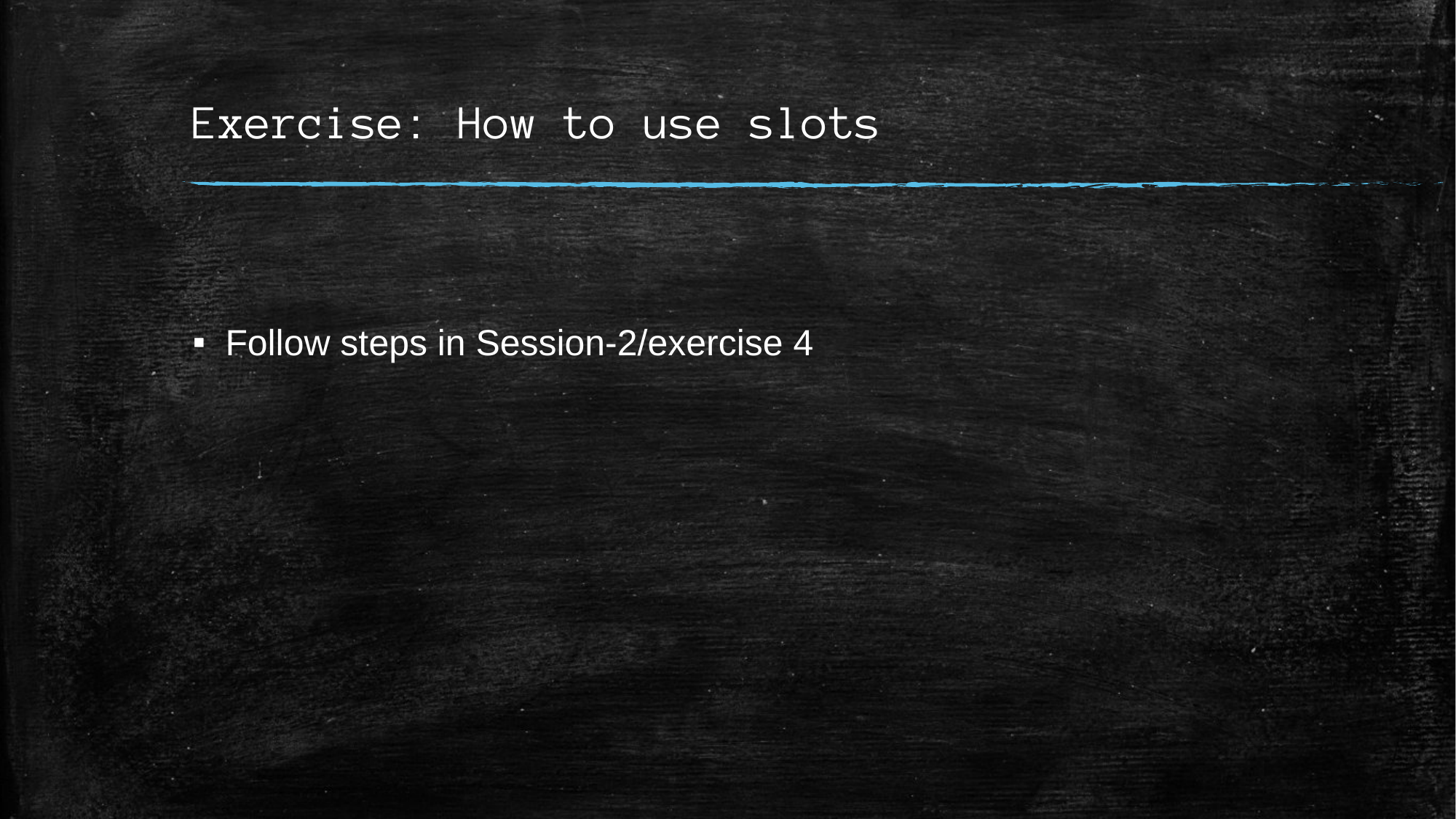

# Exercise: How to use slots
Follow steps in Session-2/exercise 4